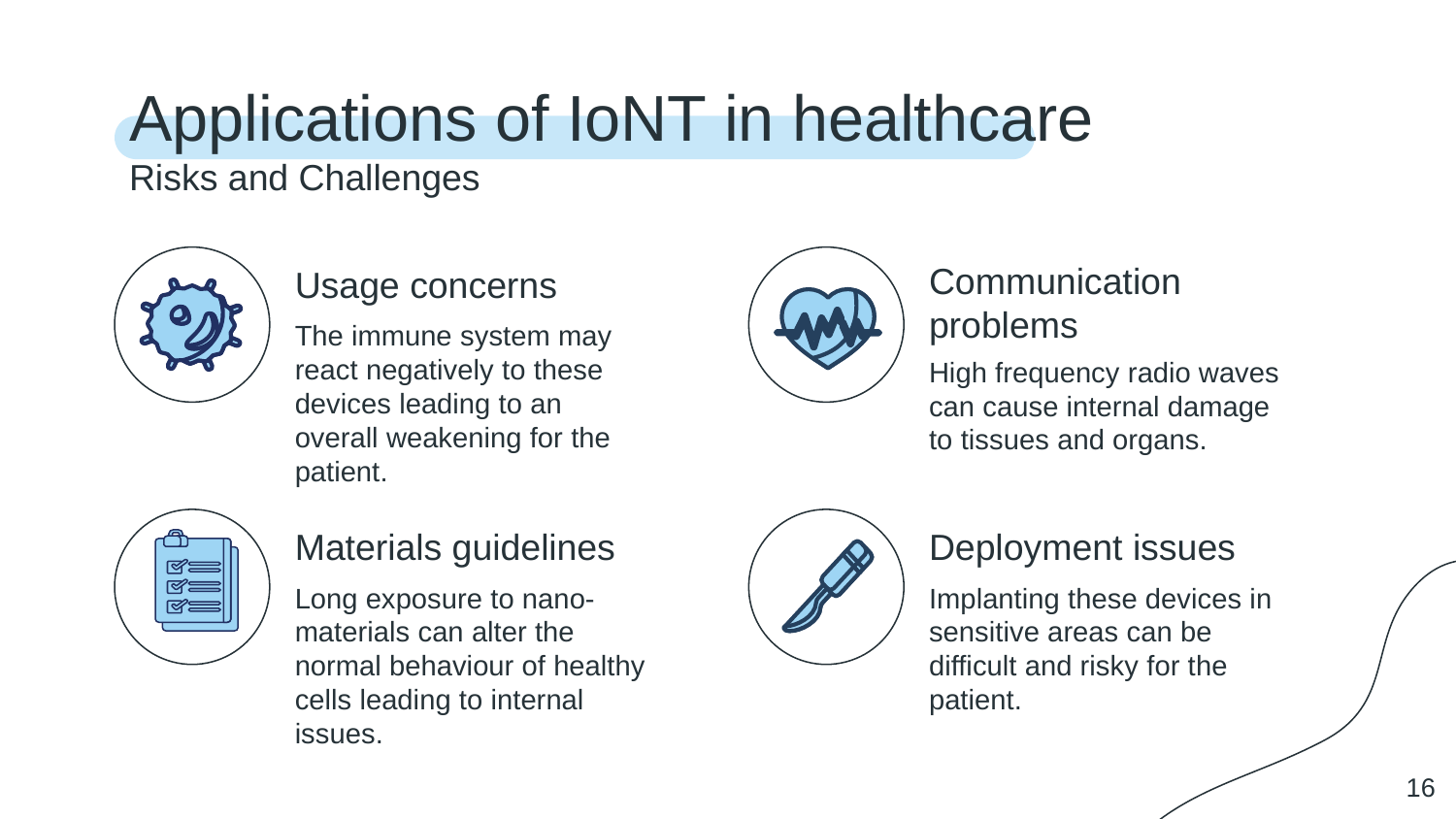

# Applications of IoNT in healthcare Risks and Challenges
Communication problems

Usage concerns

The immune system may react negatively to these devices leading to an overall weakening for the patient.
High frequency radio waves can cause internal damage to tissues and organs.

Materials guidelines
Deployment issues

Long exposure to nano-materials can alter the normal behaviour of healthy cells leading to internal issues.
Implanting these devices in sensitive areas can be difficult and risky for the patient.
16